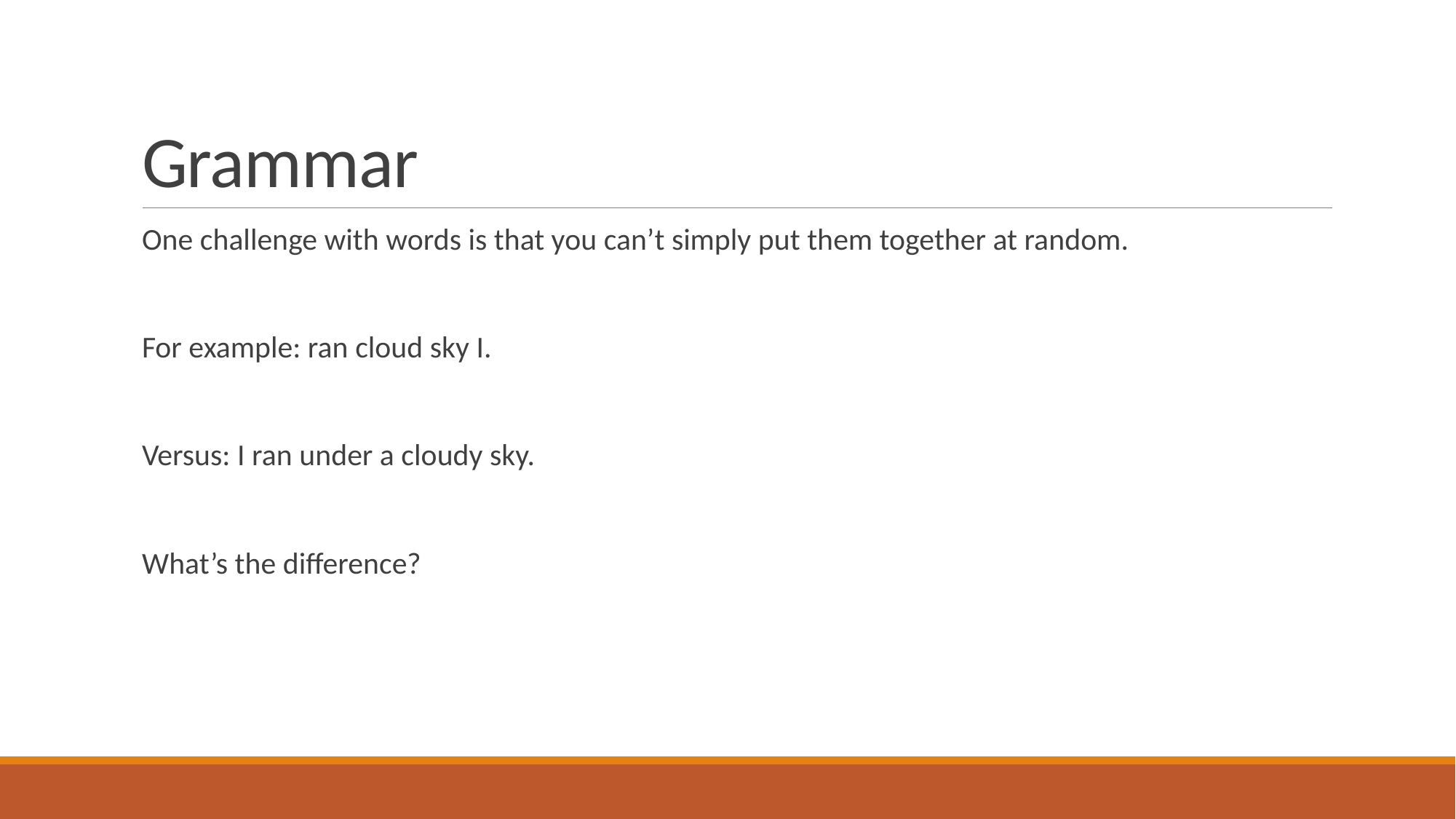

# Grammar
One challenge with words is that you can’t simply put them together at random.

For example: ran cloud sky I.

Versus: I ran under a cloudy sky.

What’s the difference?